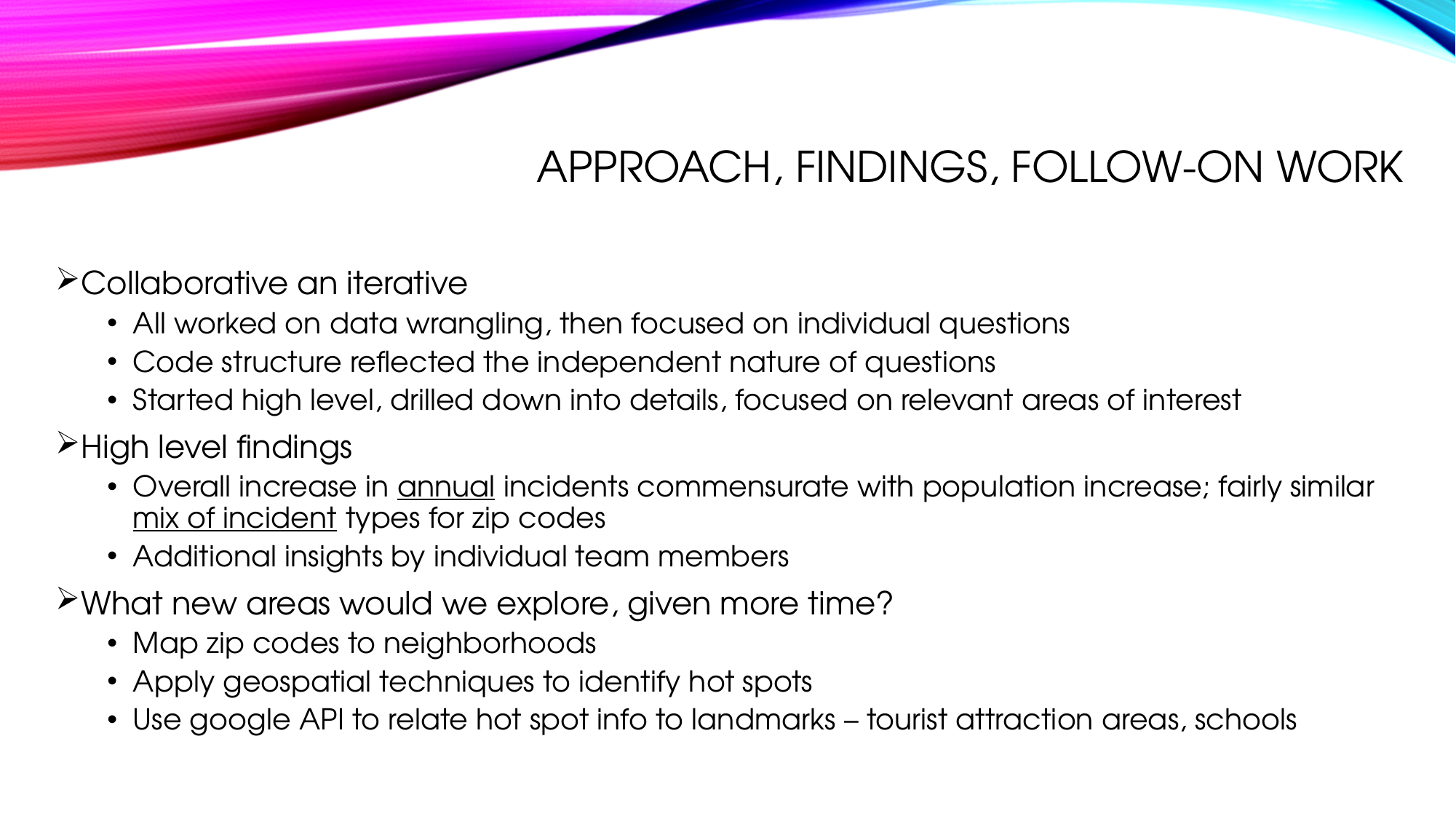

# approach, findings, follow-on work
Collaborative an iterative
All worked on data wrangling, then focused on individual questions
Code structure reflected the independent nature of questions
Started high level, drilled down into details, focused on relevant areas of interest
High level findings
Overall increase in annual incidents commensurate with population increase; fairly similar mix of incident types for zip codes
Additional insights by individual team members
What new areas would we explore, given more time?
Map zip codes to neighborhoods
Apply geospatial techniques to identify hot spots
Use google API to relate hot spot info to landmarks – tourist attraction areas, schools